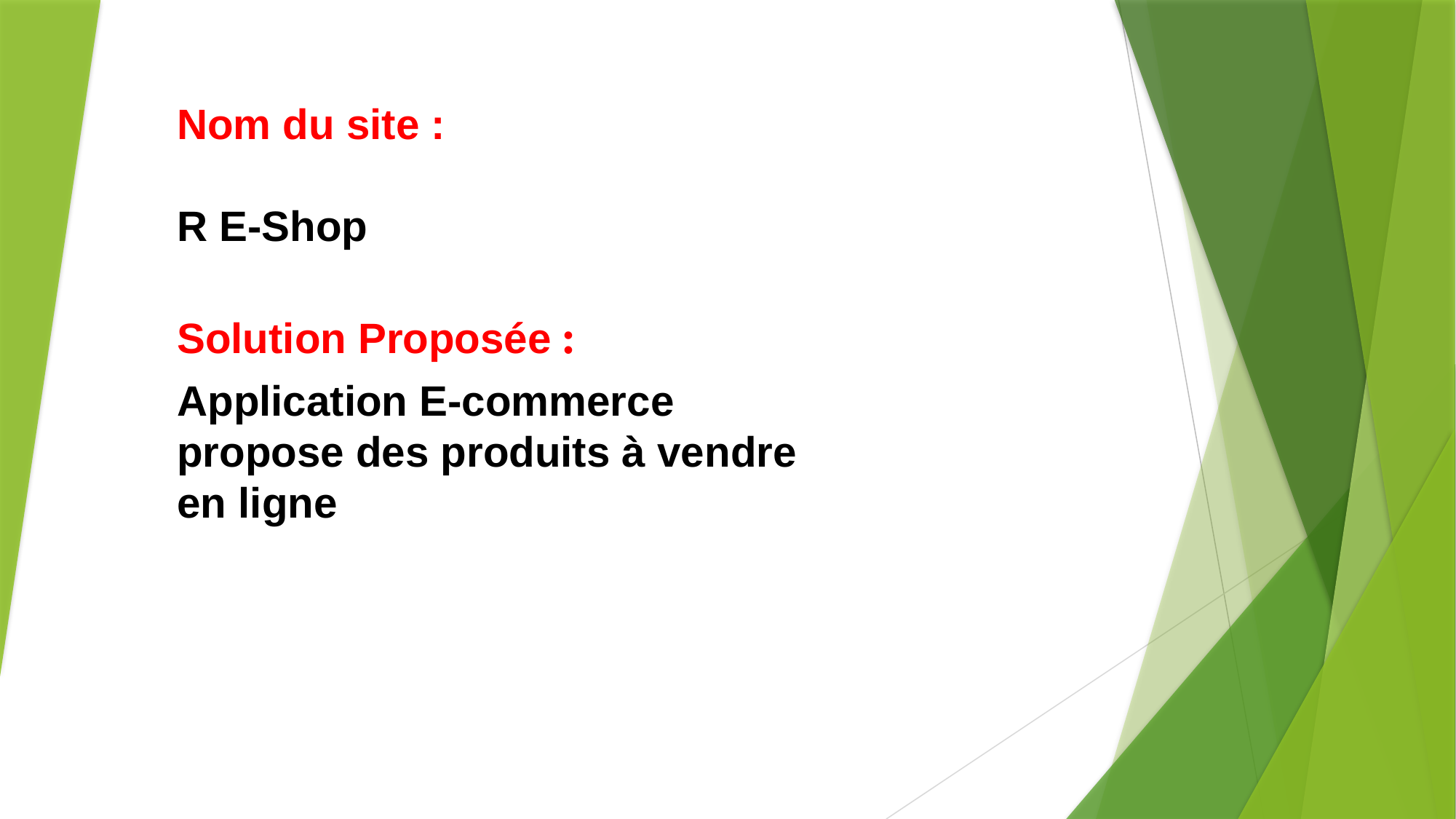

Nom du site :

R E-Shop
Solution Proposée :
Application E-commerce propose des produits à vendre en ligne